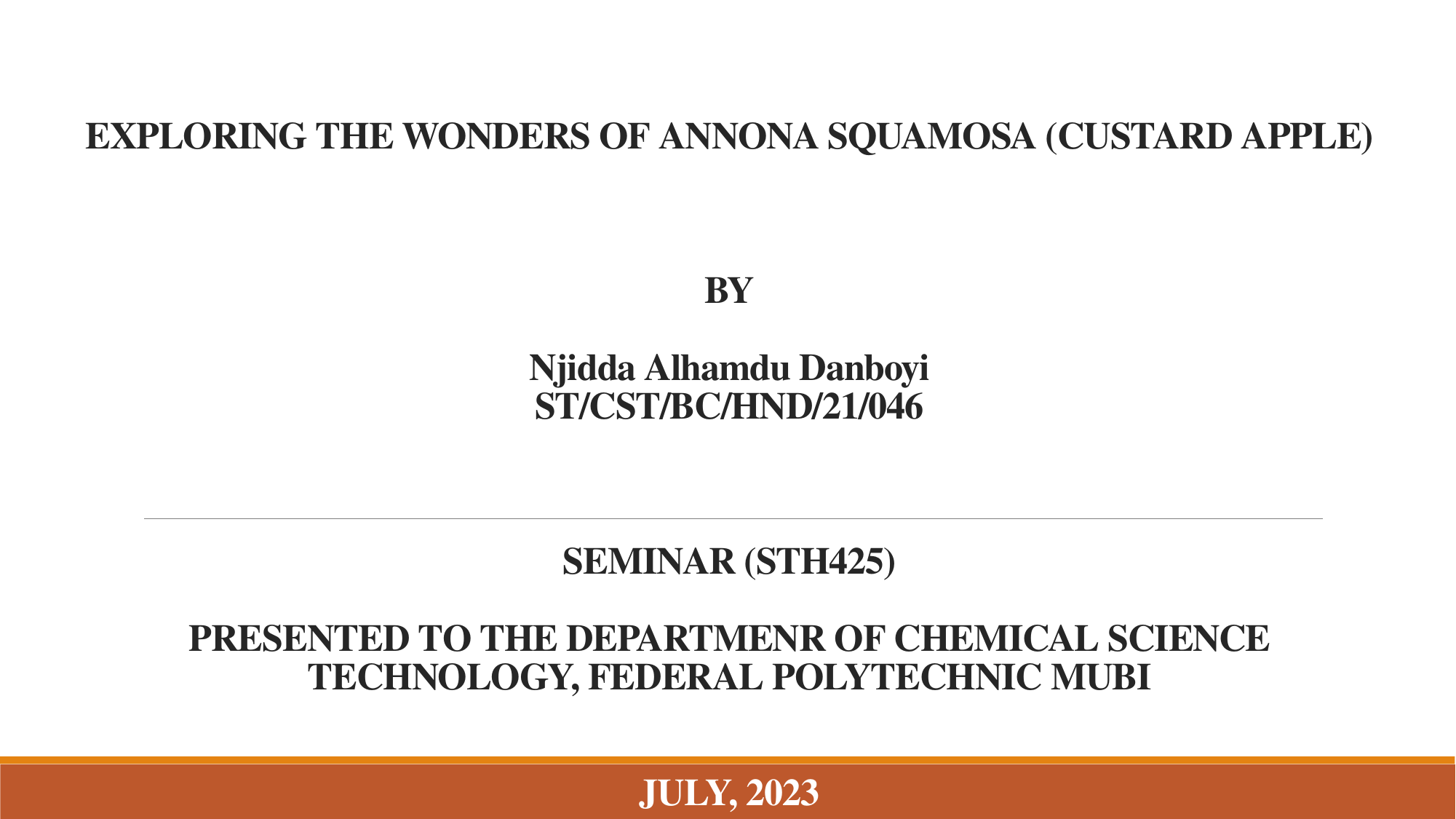

# Exploring the wonders of Annona squamosa (custard apple)   BY   Njidda Alhamdu Danboyi ST/CST/BC/HND/21/046       SEMINAR (STH425)   PRESENTED TO THE DEPARTMENR OF CHEMICAL SCIENCE TECHNOLOGY, FEDERAL POLYTECHNIC MUBI     JULY, 2023